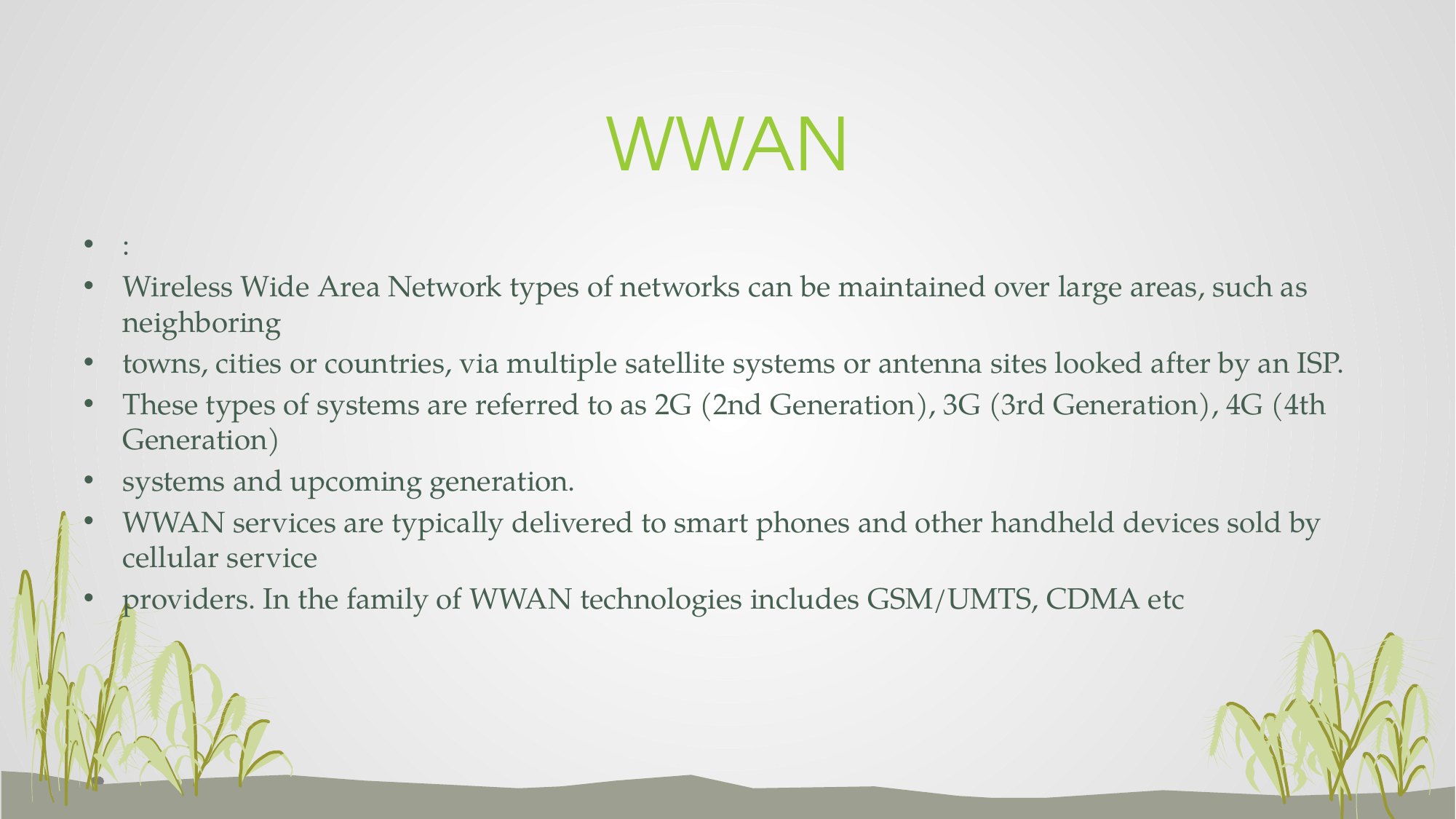

# WWAN
:
Wireless Wide Area Network types of networks can be maintained over large areas, such as neighboring
towns, cities or countries, via multiple satellite systems or antenna sites looked after by an ISP.
These types of systems are referred to as 2G (2nd Generation), 3G (3rd Generation), 4G (4th Generation)
systems and upcoming generation.
WWAN services are typically delivered to smart phones and other handheld devices sold by cellular service
providers. In the family of WWAN technologies includes GSM/UMTS, CDMA etc